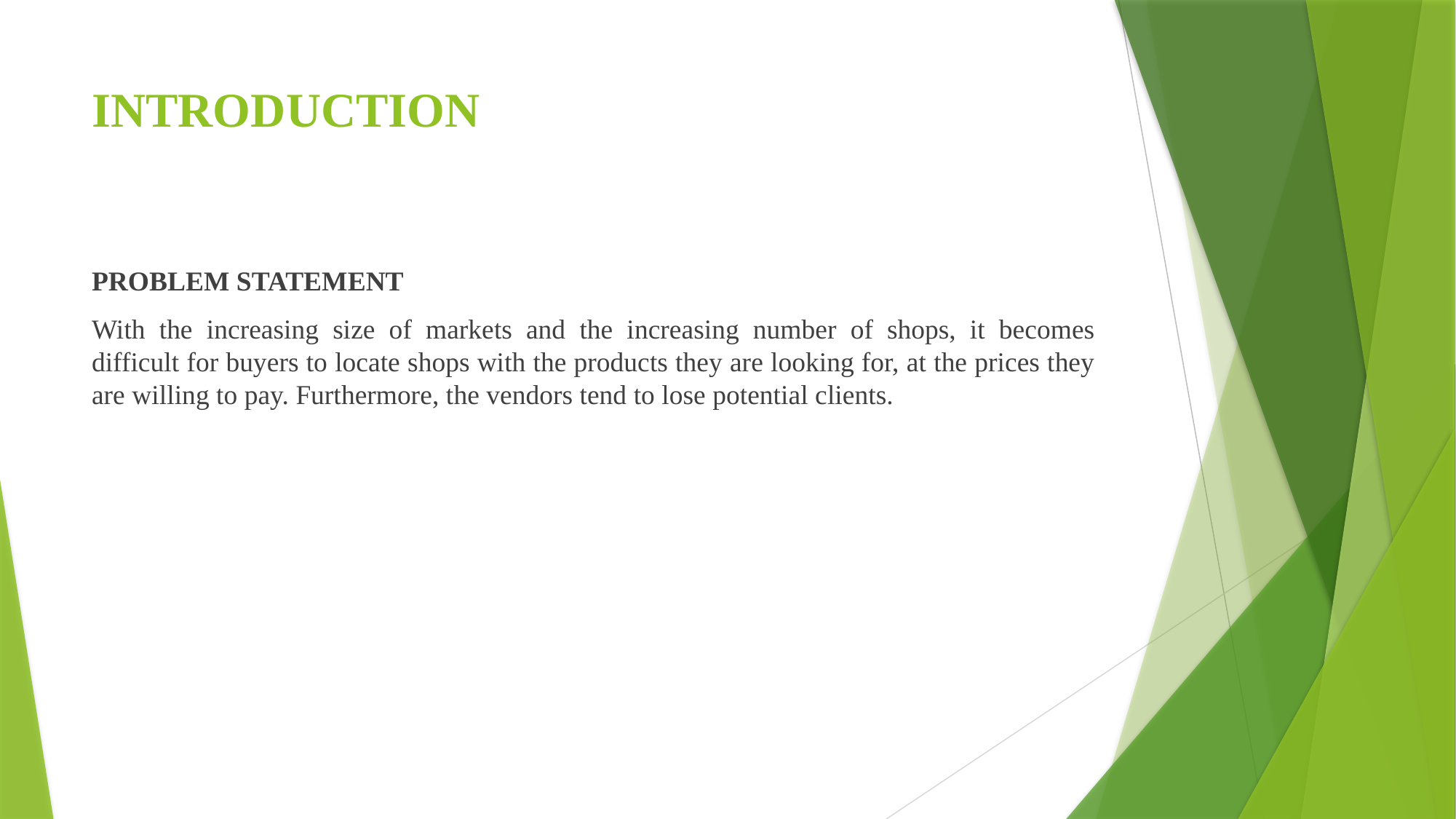

# INTRODUCTION
PROBLEM STATEMENT
With the increasing size of markets and the increasing number of shops, it becomes difficult for buyers to locate shops with the products they are looking for, at the prices they are willing to pay. Furthermore, the vendors tend to lose potential clients.